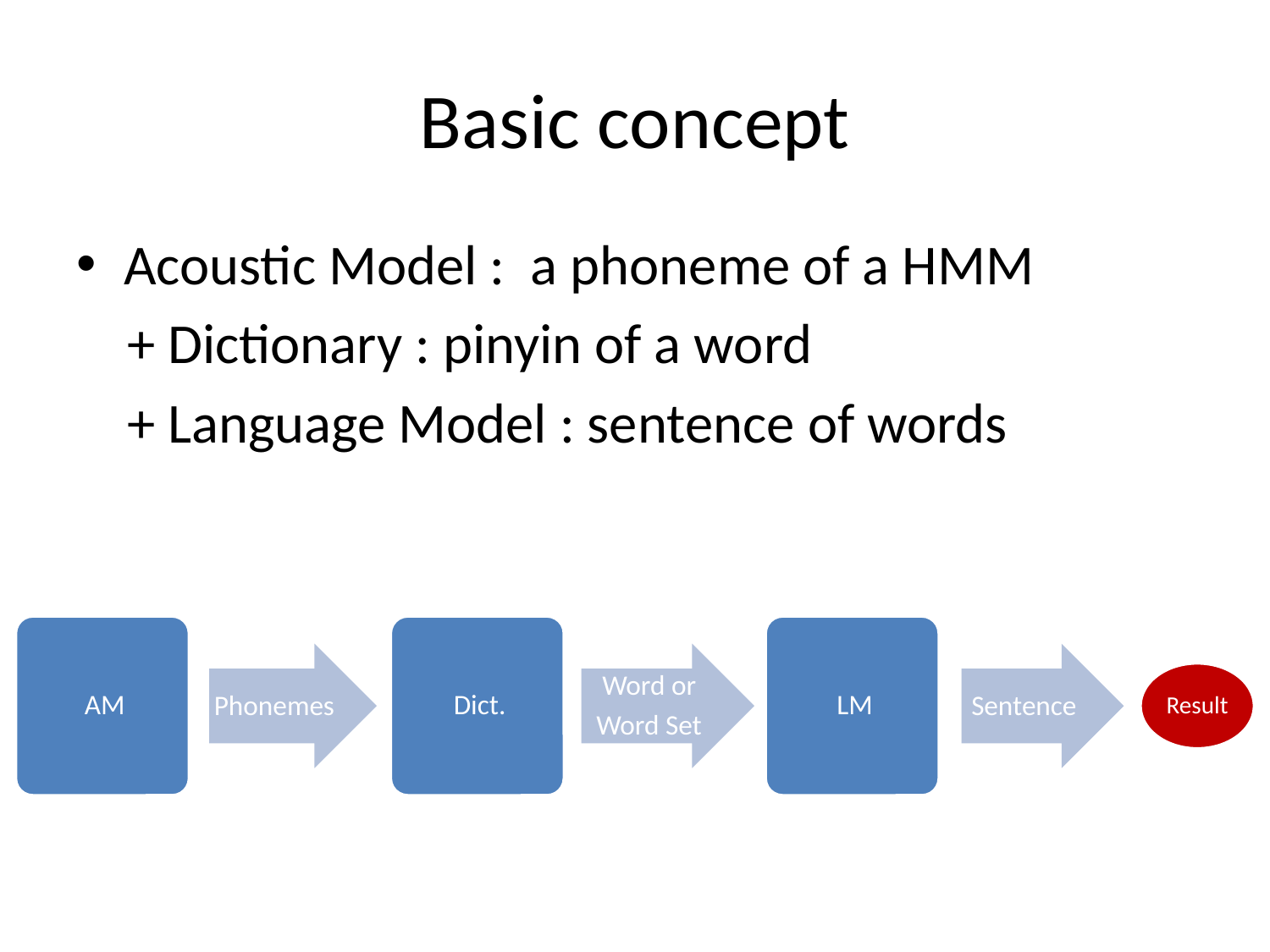

# Basic concept
Acoustic Model :  a phoneme of a HMM
    + Dictionary : pinyin of a word
    + Language Model : sentence of words

AM
Phonemes
Dict.
Word or
Word Set
LM
Sentence
Result